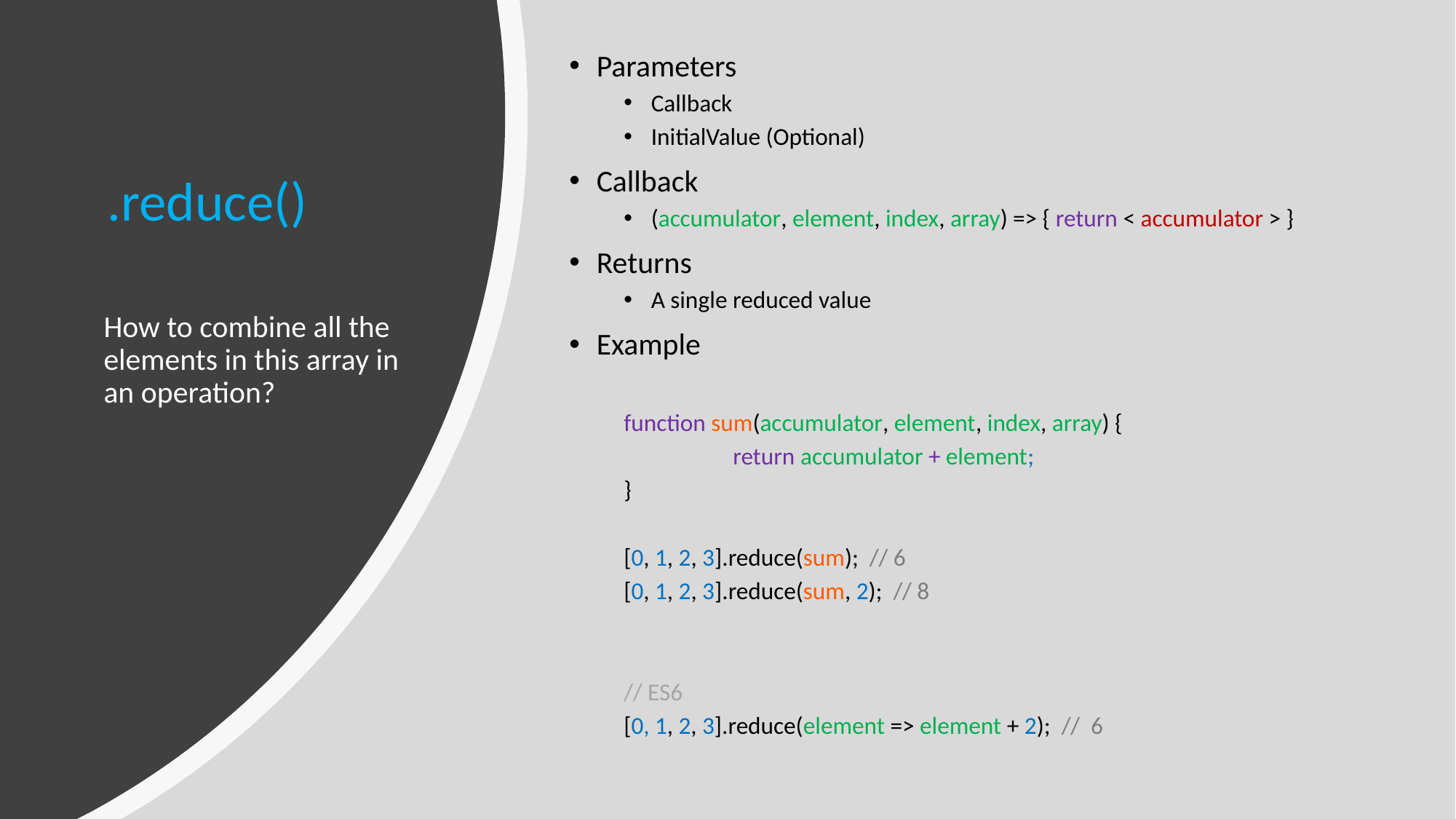

Parameters
Callback
InitialValue (Optional)
Callback
(accumulator, element, index, array) => { return < accumulator > }
Returns
A single reduced value
Example

function sum(accumulator, element, index, array) {
	return accumulator + element;
}

[0, 1, 2, 3].reduce(sum);  // 6
[0, 1, 2, 3].reduce(sum, 2);  // 8

// ES6
[0, 1, 2, 3].reduce(element => element + 2);  //  6

# .reduce()
How to combine all the elements in this array in an operation?